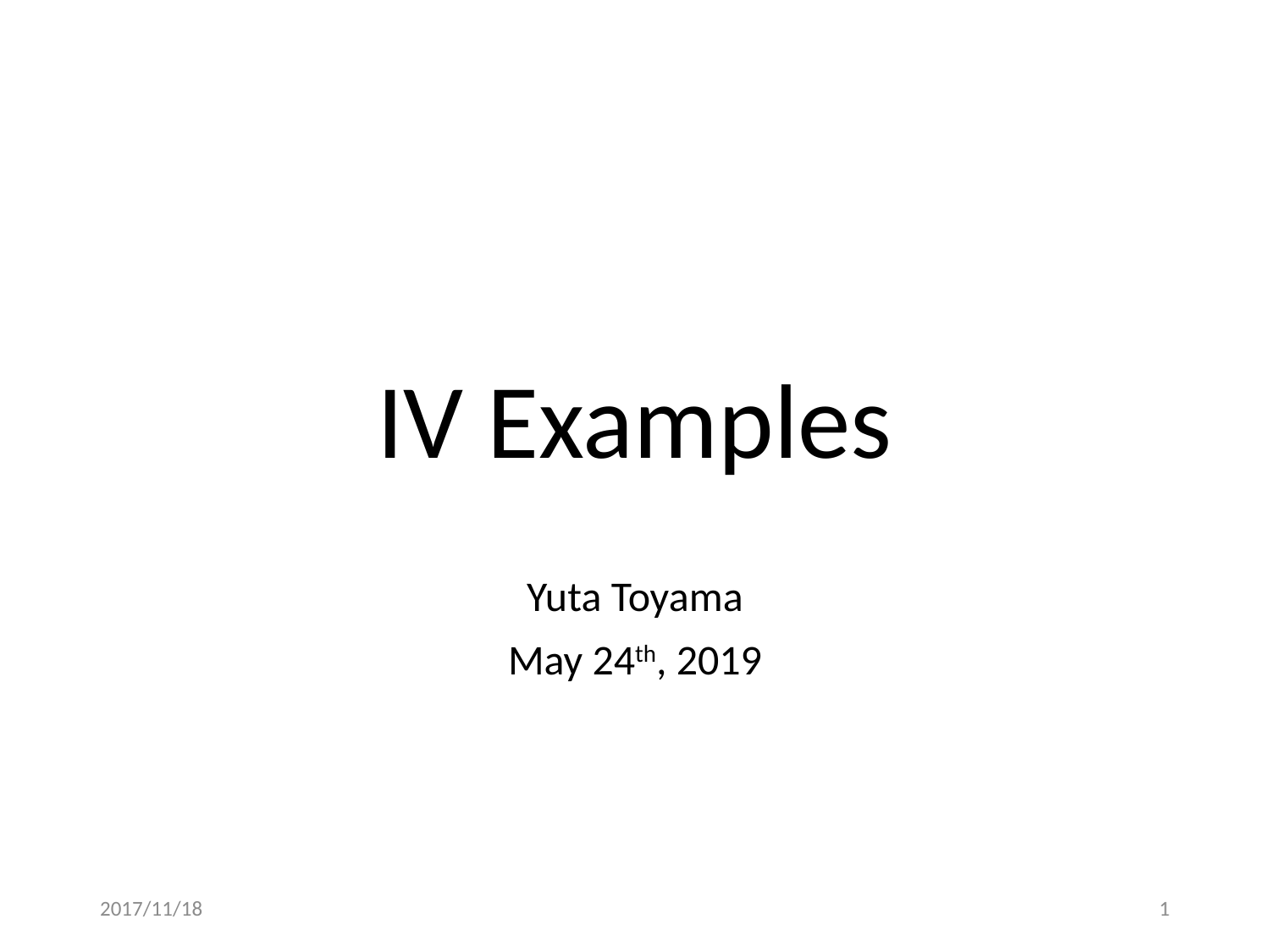

# IV Examples

Yuta Toyama
May 24th, 2019
2017/11/18
1